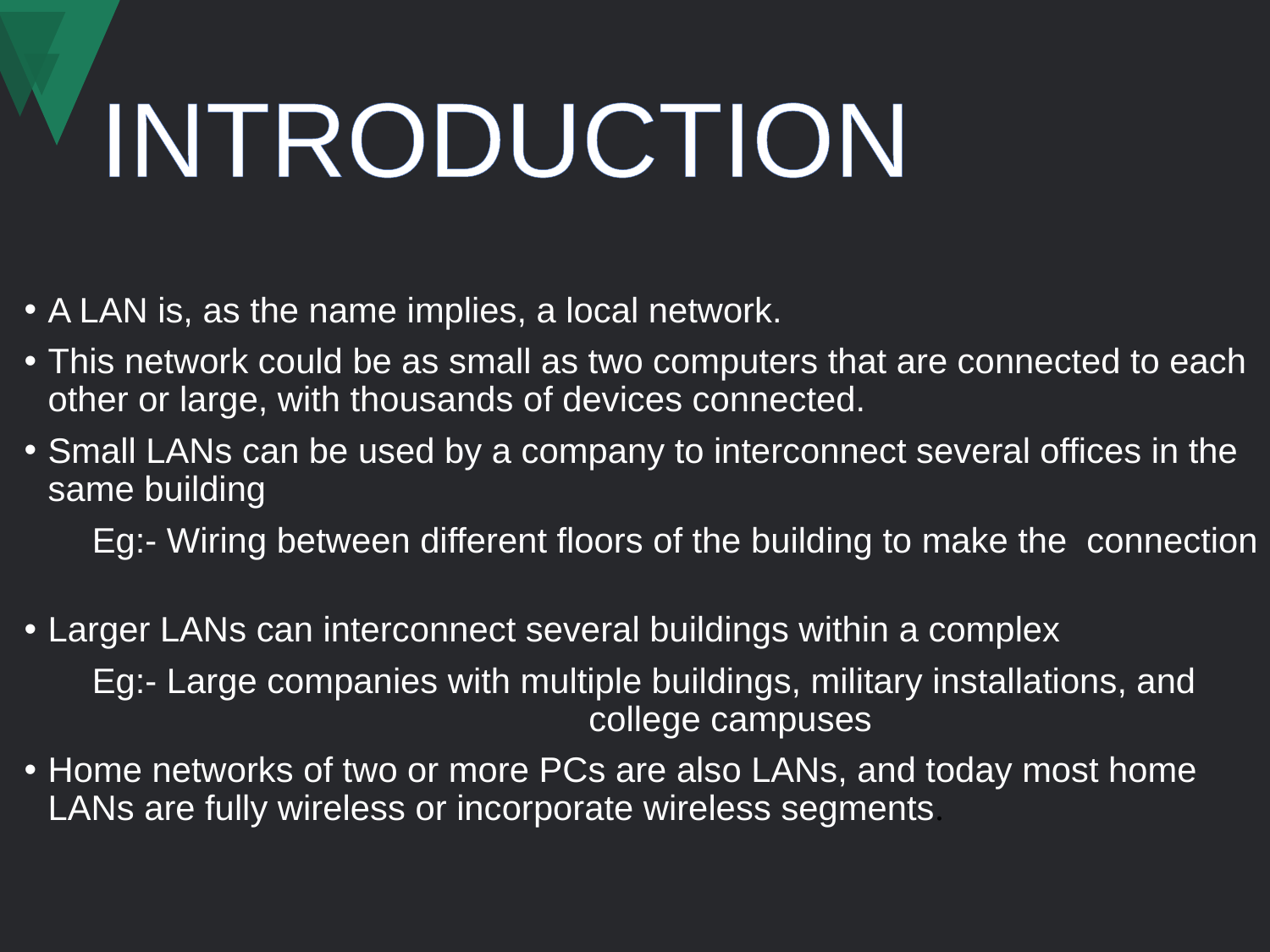

# INTRODUCTION
A LAN is, as the name implies, a local network.
This network could be as small as two computers that are connected to each other or large, with thousands of devices connected.
Small LANs can be used by a company to interconnect several offices in the same building
       Eg:- Wiring between different floors of the building to make the  connection
Larger LANs can interconnect several buildings within a complex
       Eg:- Large companies with multiple buildings, military installations, and                                                                  college campuses
Home networks of two or more PCs are also LANs, and today most home LANs are fully wireless or incorporate wireless segments.